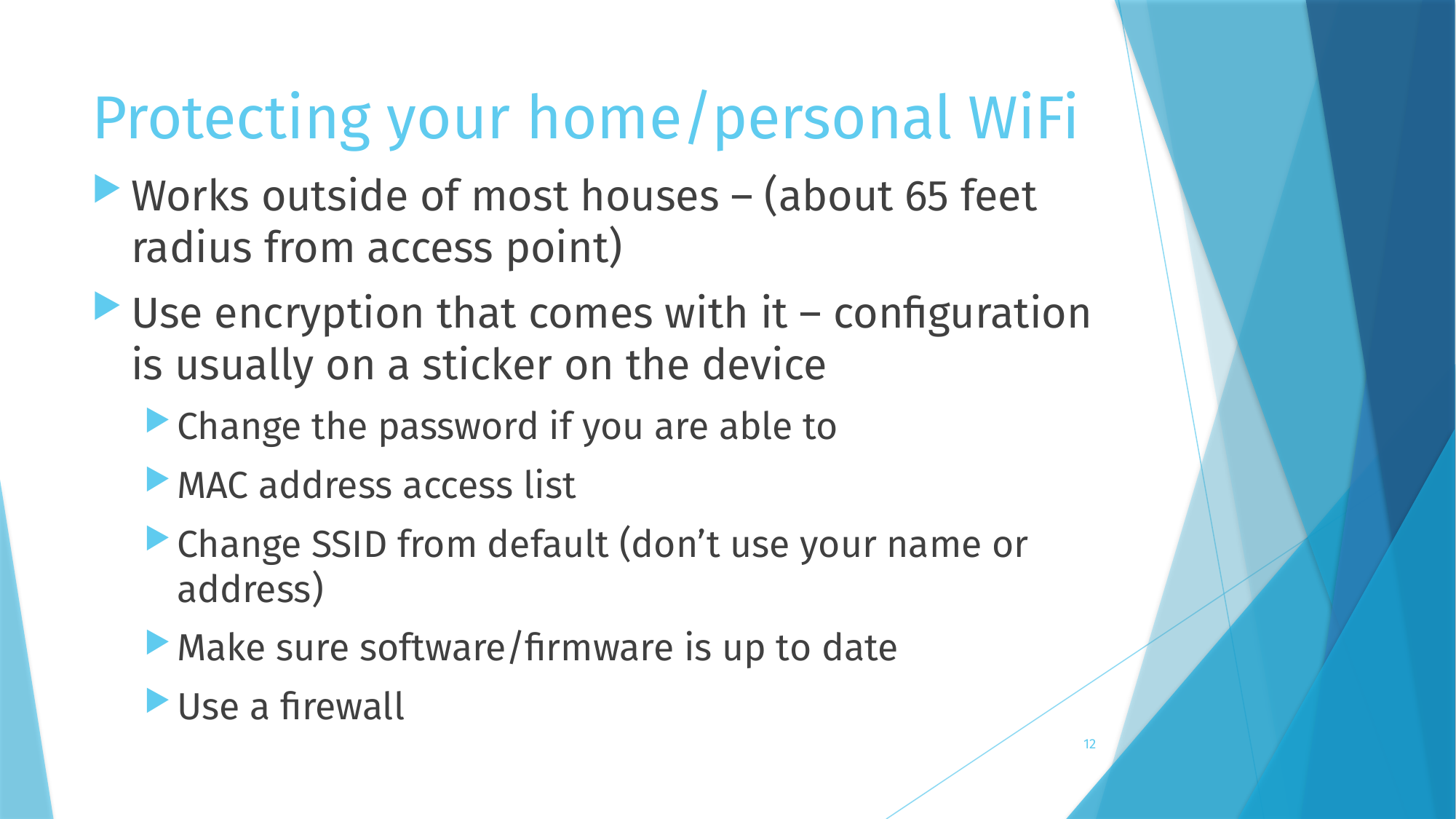

# Protecting your home/personal WiFi
Works outside of most houses – (about 65 feet radius from access point)
Use encryption that comes with it – configuration is usually on a sticker on the device
Change the password if you are able to
MAC address access list
Change SSID from default (don’t use your name or address)
Make sure software/firmware is up to date
Use a firewall

12